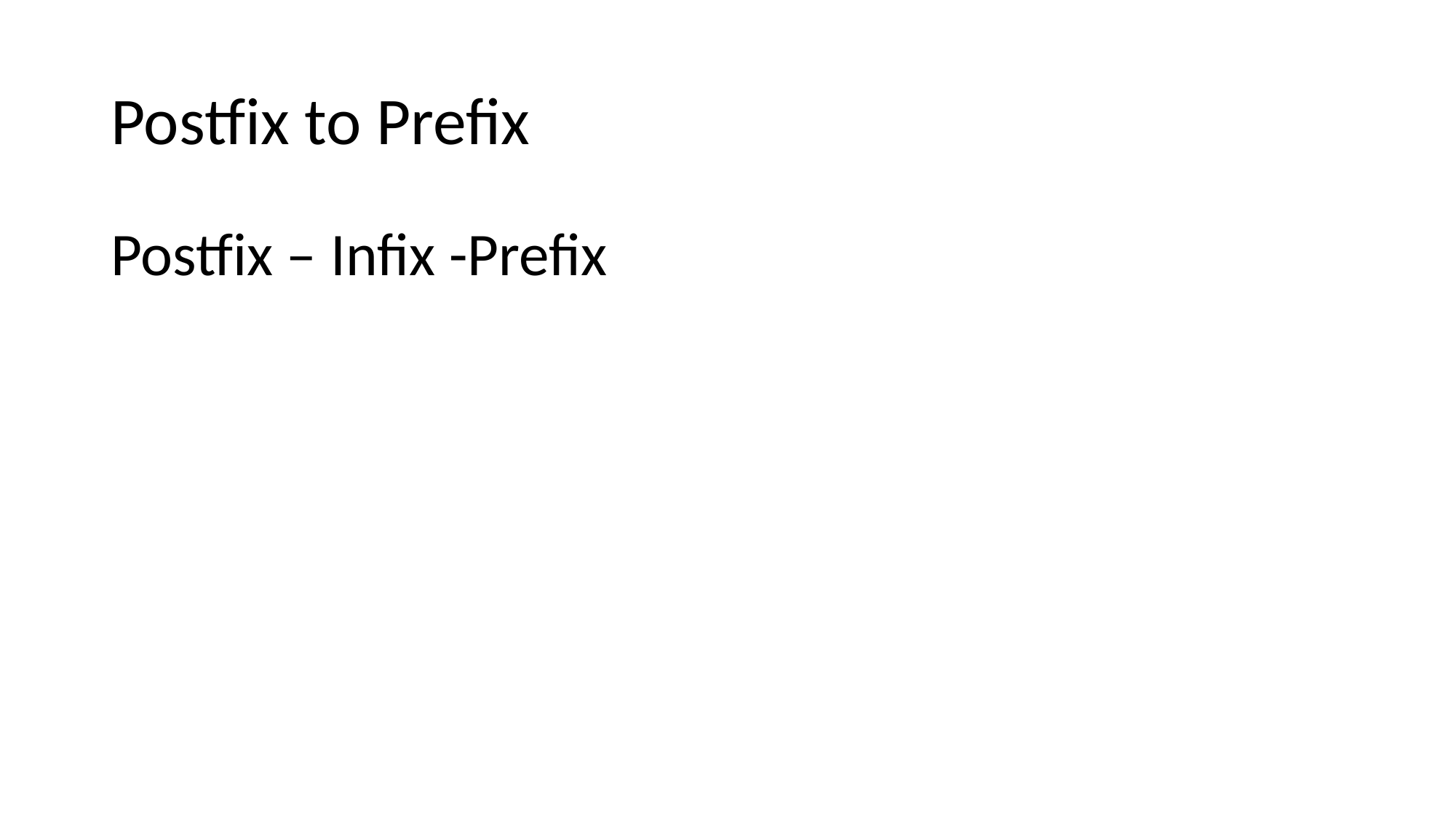

# Postfix to Prefix
Postfix – Infix -Prefix